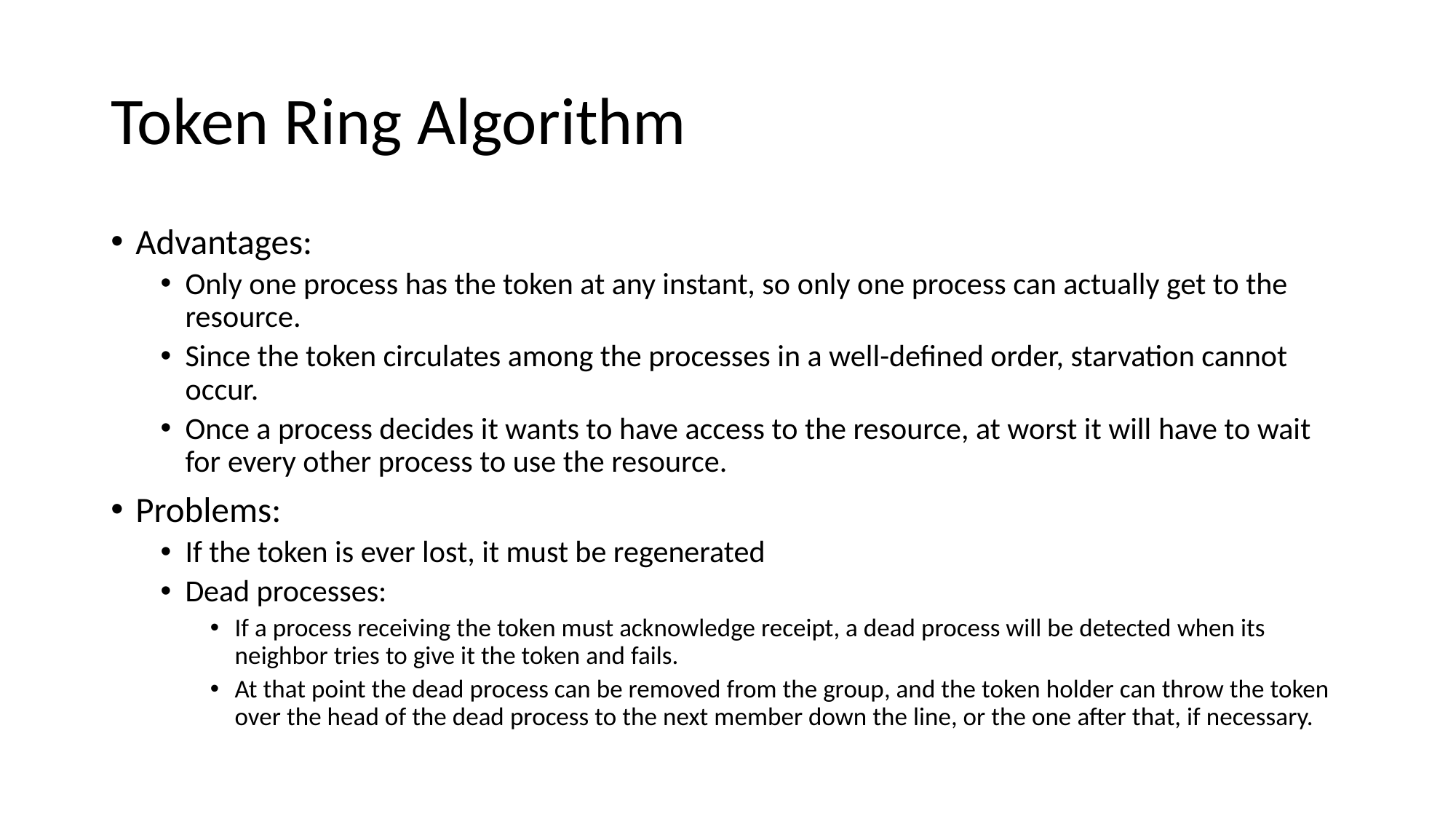

# Token Ring Algorithm
Advantages:
Only one process has the token at any instant, so only one process can actually get to the resource.
Since the token circulates among the processes in a well-defined order, starvation cannot occur.
Once a process decides it wants to have access to the resource, at worst it will have to wait for every other process to use the resource.
Problems:
If the token is ever lost, it must be regenerated
Dead processes:
If a process receiving the token must acknowledge receipt, a dead process will be detected when its neighbor tries to give it the token and fails.
At that point the dead process can be removed from the group, and the token holder can throw the token over the head of the dead process to the next member down the line, or the one after that, if necessary.